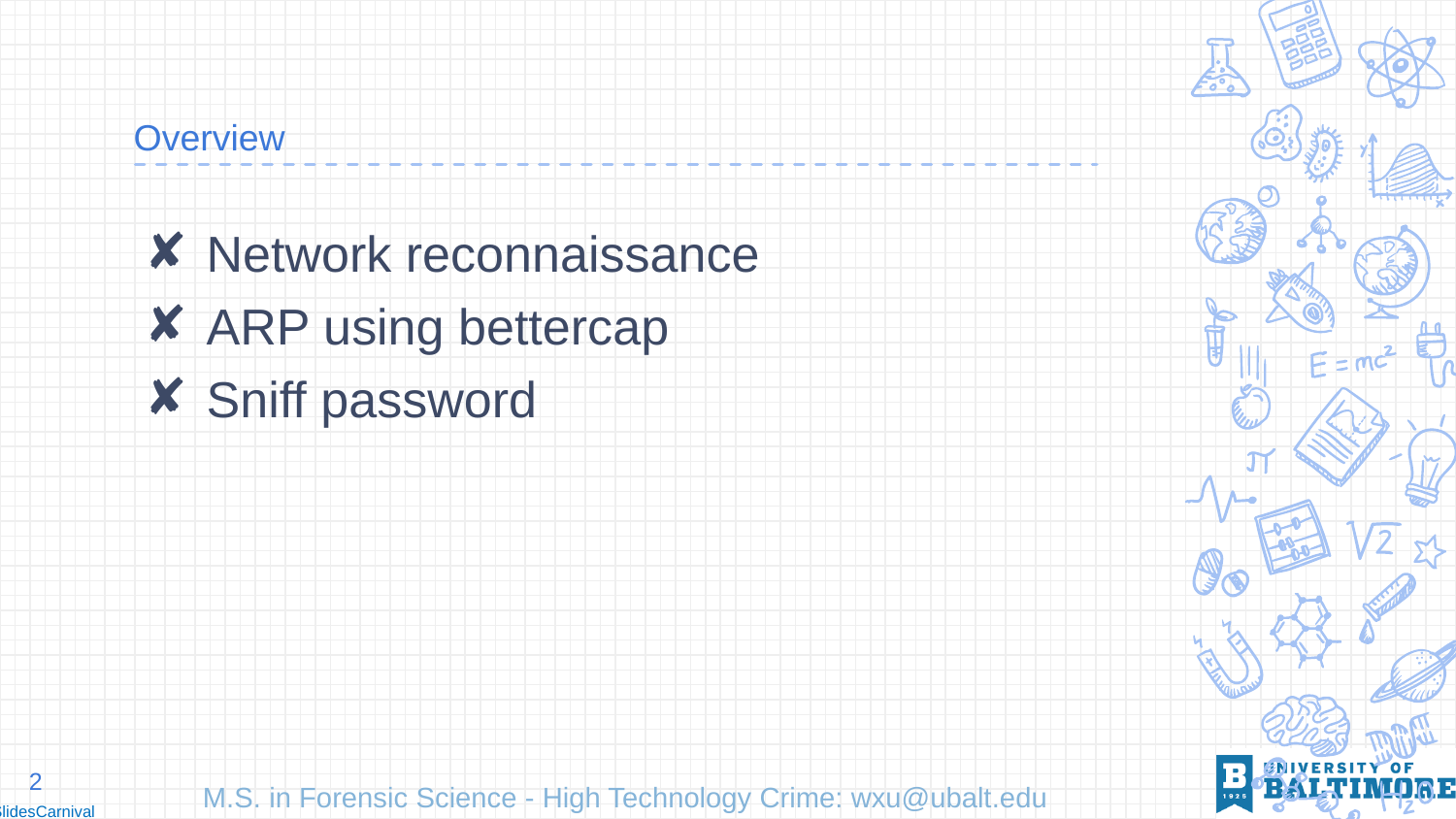

# Overview
Network reconnaissance
ARP using bettercap
Sniff password
2